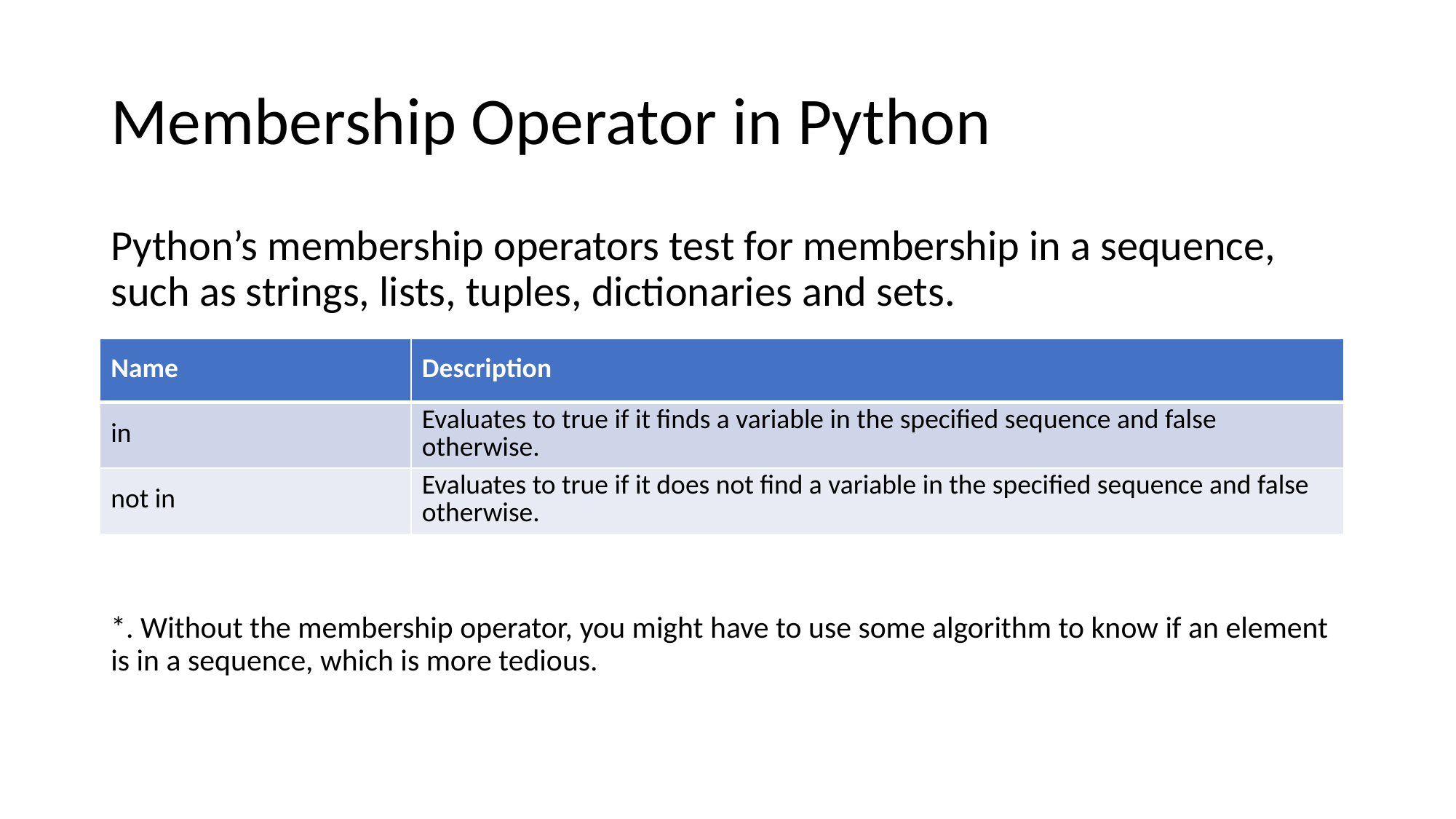

# Membership Operator in Python
Python’s membership operators test for membership in a sequence, such as strings, lists, tuples, dictionaries and sets.

*. Without the membership operator, you might have to use some algorithm to know if an element is in a sequence, which is more tedious.
| Name | Description |
| --- | --- |
| in | Evaluates to true if it finds a variable in the specified sequence and false otherwise. |
| not in | Evaluates to true if it does not find a variable in the specified sequence and false otherwise. |